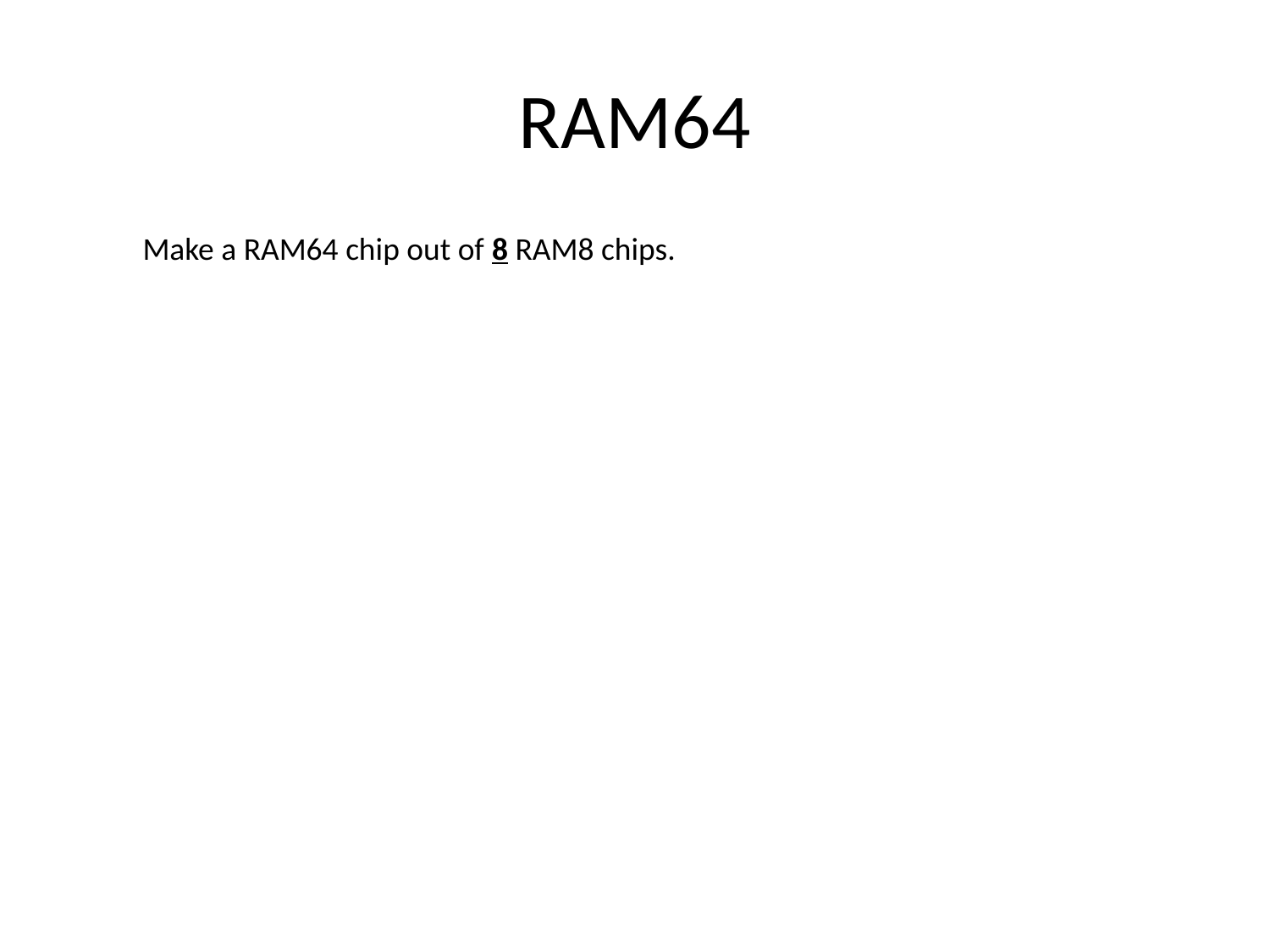

# RAM64
Make a RAM64 chip out of 8 RAM8 chips.